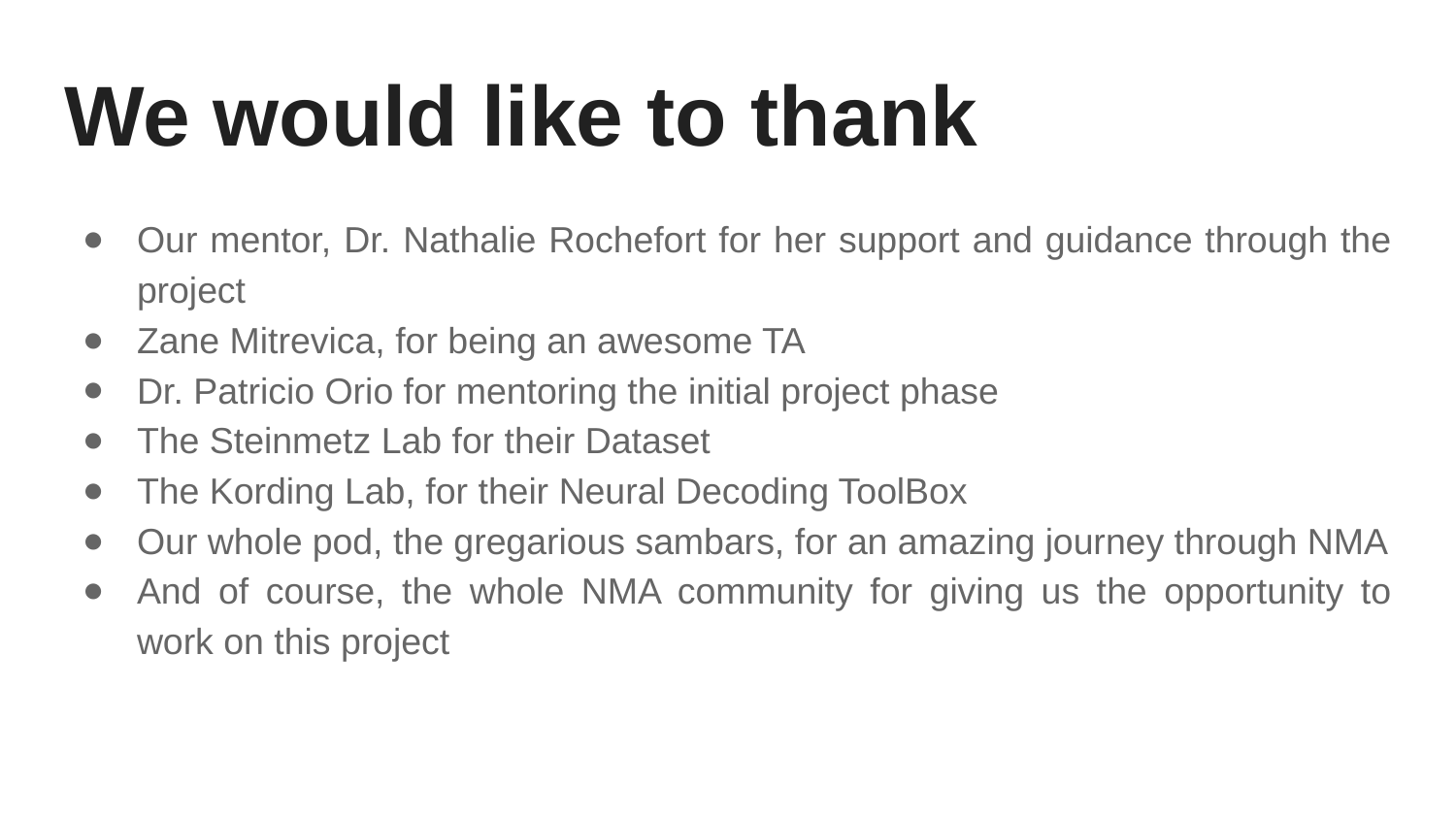

# We would like to thank
Our mentor, Dr. Nathalie Rochefort for her support and guidance through the project
Zane Mitrevica, for being an awesome TA
Dr. Patricio Orio for mentoring the initial project phase
The Steinmetz Lab for their Dataset
The Kording Lab, for their Neural Decoding ToolBox
Our whole pod, the gregarious sambars, for an amazing journey through NMA
And of course, the whole NMA community for giving us the opportunity to work on this project